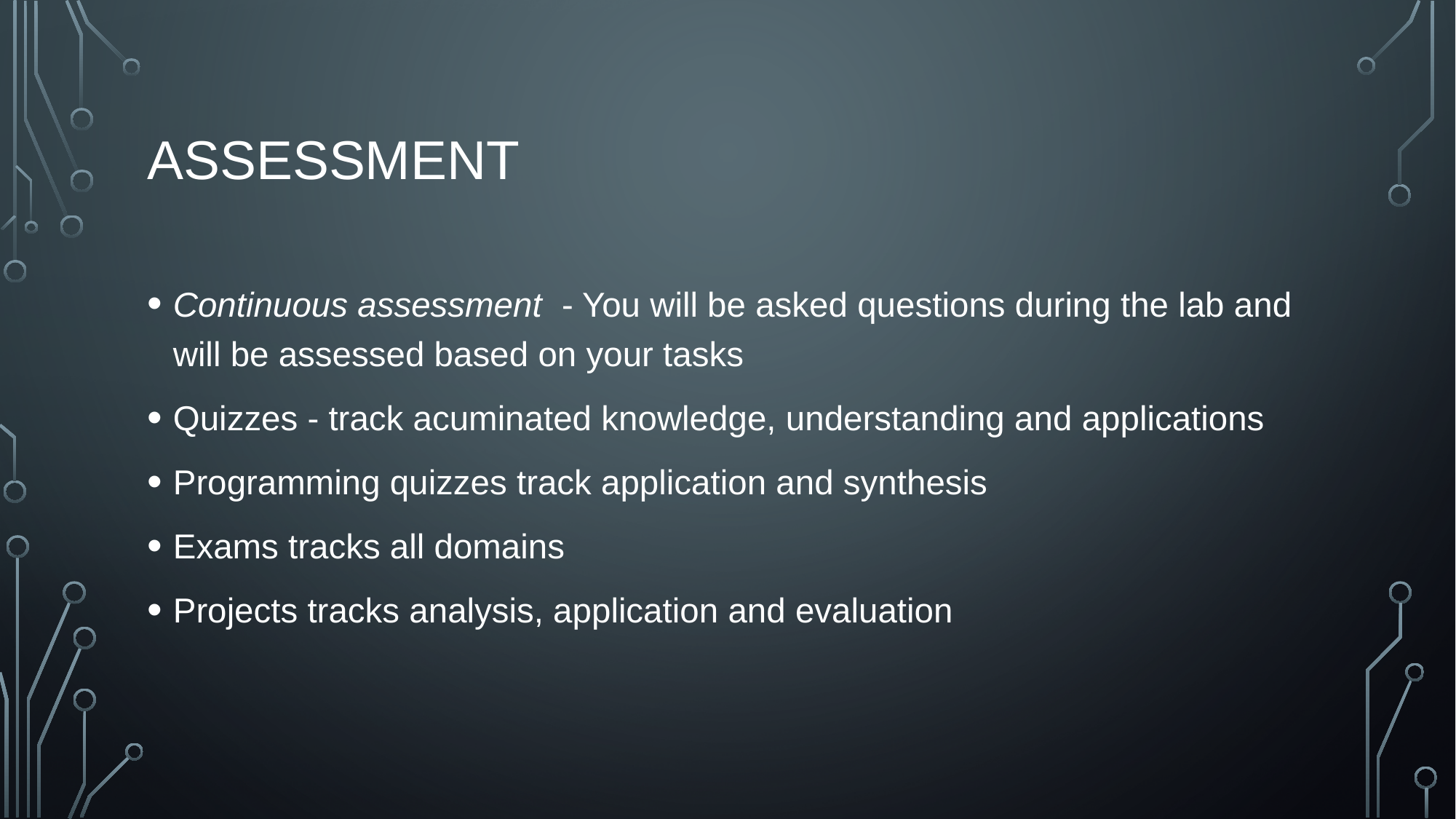

# Assessment
Continuous assessment  - You will be asked questions during the lab and will be assessed based on your tasks
Quizzes - track acuminated knowledge, understanding and applications
Programming quizzes track application and synthesis
Exams tracks all domains
Projects tracks analysis, application and evaluation